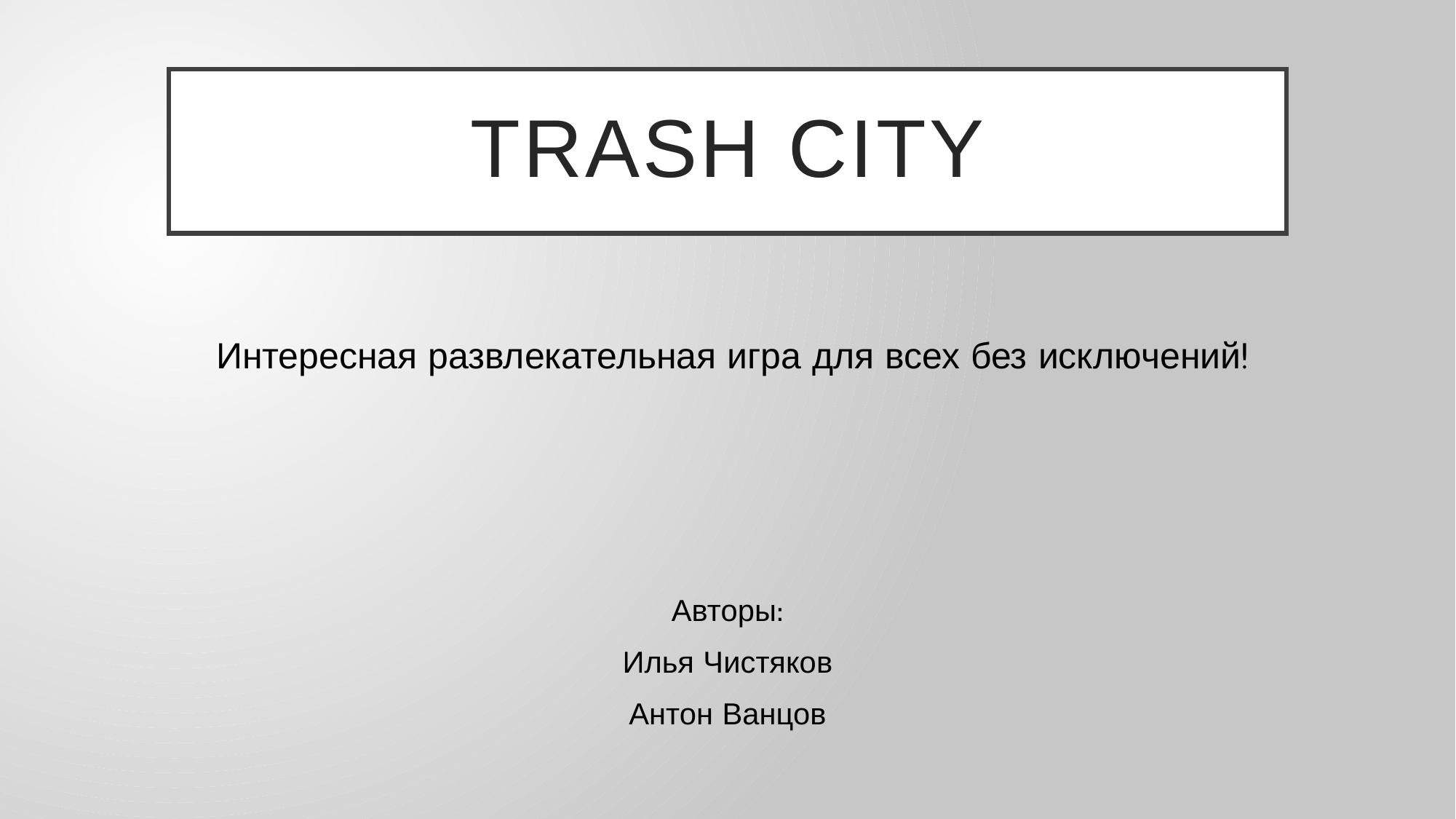

# TrASH CITY
Интересная развлекательная игра для всех без исключений!
Авторы:
Илья Чистяков
Антон Ванцов